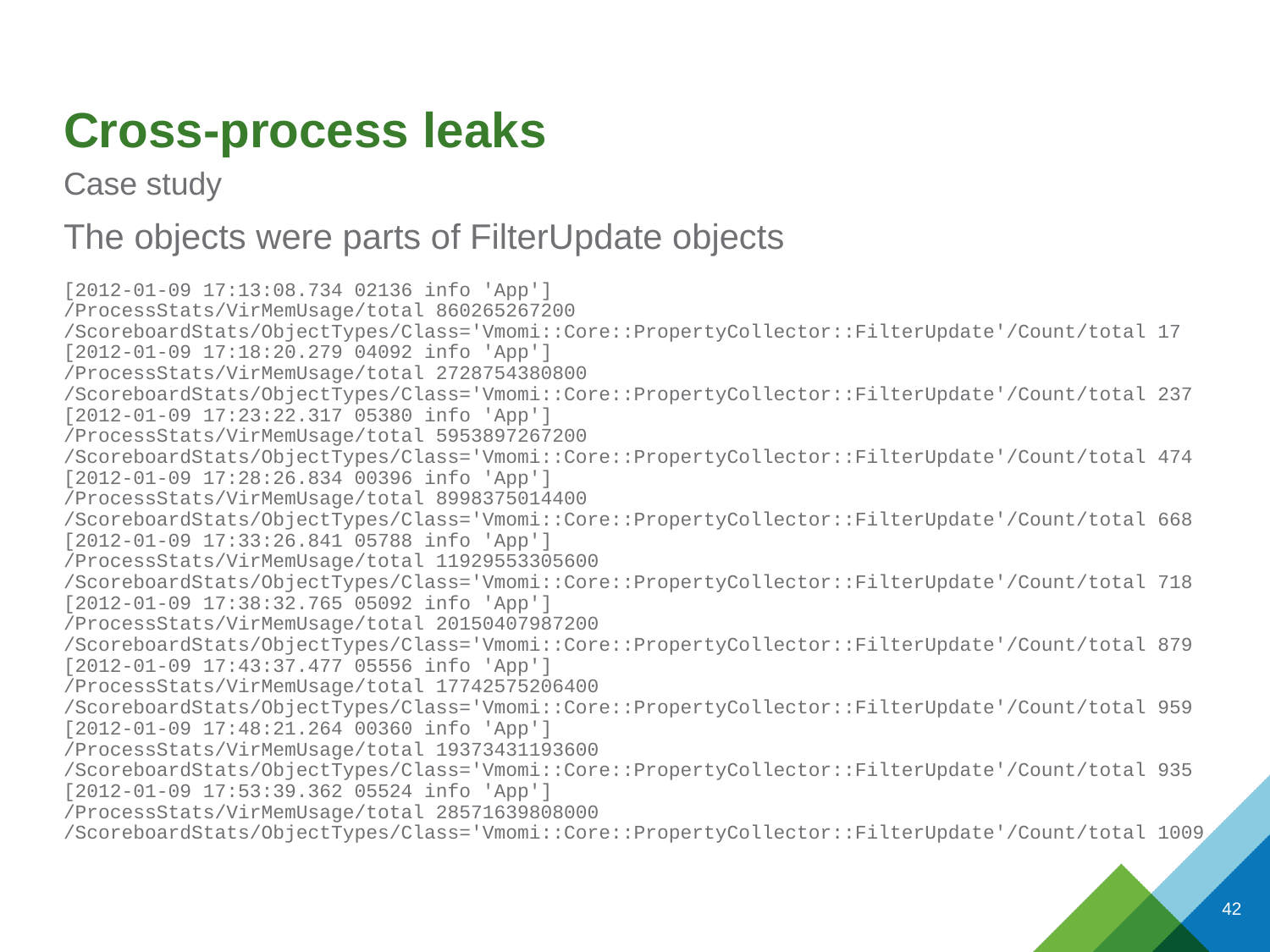

# Cross-process leaks
Case study
The objects were parts of FilterUpdate objects

[2012-01-09 17:13:08.734 02136 info 'App']
/ProcessStats/VirMemUsage/total 860265267200
/ScoreboardStats/ObjectTypes/Class='Vmomi::Core::PropertyCollector::FilterUpdate'/Count/total 17
[2012-01-09 17:18:20.279 04092 info 'App']
/ProcessStats/VirMemUsage/total 2728754380800
/ScoreboardStats/ObjectTypes/Class='Vmomi::Core::PropertyCollector::FilterUpdate'/Count/total 237
[2012-01-09 17:23:22.317 05380 info 'App']
/ProcessStats/VirMemUsage/total 5953897267200
/ScoreboardStats/ObjectTypes/Class='Vmomi::Core::PropertyCollector::FilterUpdate'/Count/total 474
[2012-01-09 17:28:26.834 00396 info 'App']
/ProcessStats/VirMemUsage/total 8998375014400
/ScoreboardStats/ObjectTypes/Class='Vmomi::Core::PropertyCollector::FilterUpdate'/Count/total 668
[2012-01-09 17:33:26.841 05788 info 'App']
/ProcessStats/VirMemUsage/total 11929553305600
/ScoreboardStats/ObjectTypes/Class='Vmomi::Core::PropertyCollector::FilterUpdate'/Count/total 718
[2012-01-09 17:38:32.765 05092 info 'App']
/ProcessStats/VirMemUsage/total 20150407987200
/ScoreboardStats/ObjectTypes/Class='Vmomi::Core::PropertyCollector::FilterUpdate'/Count/total 879
[2012-01-09 17:43:37.477 05556 info 'App']
/ProcessStats/VirMemUsage/total 17742575206400
/ScoreboardStats/ObjectTypes/Class='Vmomi::Core::PropertyCollector::FilterUpdate'/Count/total 959
[2012-01-09 17:48:21.264 00360 info 'App']
/ProcessStats/VirMemUsage/total 19373431193600
/ScoreboardStats/ObjectTypes/Class='Vmomi::Core::PropertyCollector::FilterUpdate'/Count/total 935
[2012-01-09 17:53:39.362 05524 info 'App']
/ProcessStats/VirMemUsage/total 28571639808000
/ScoreboardStats/ObjectTypes/Class='Vmomi::Core::PropertyCollector::FilterUpdate'/Count/total 1009
42